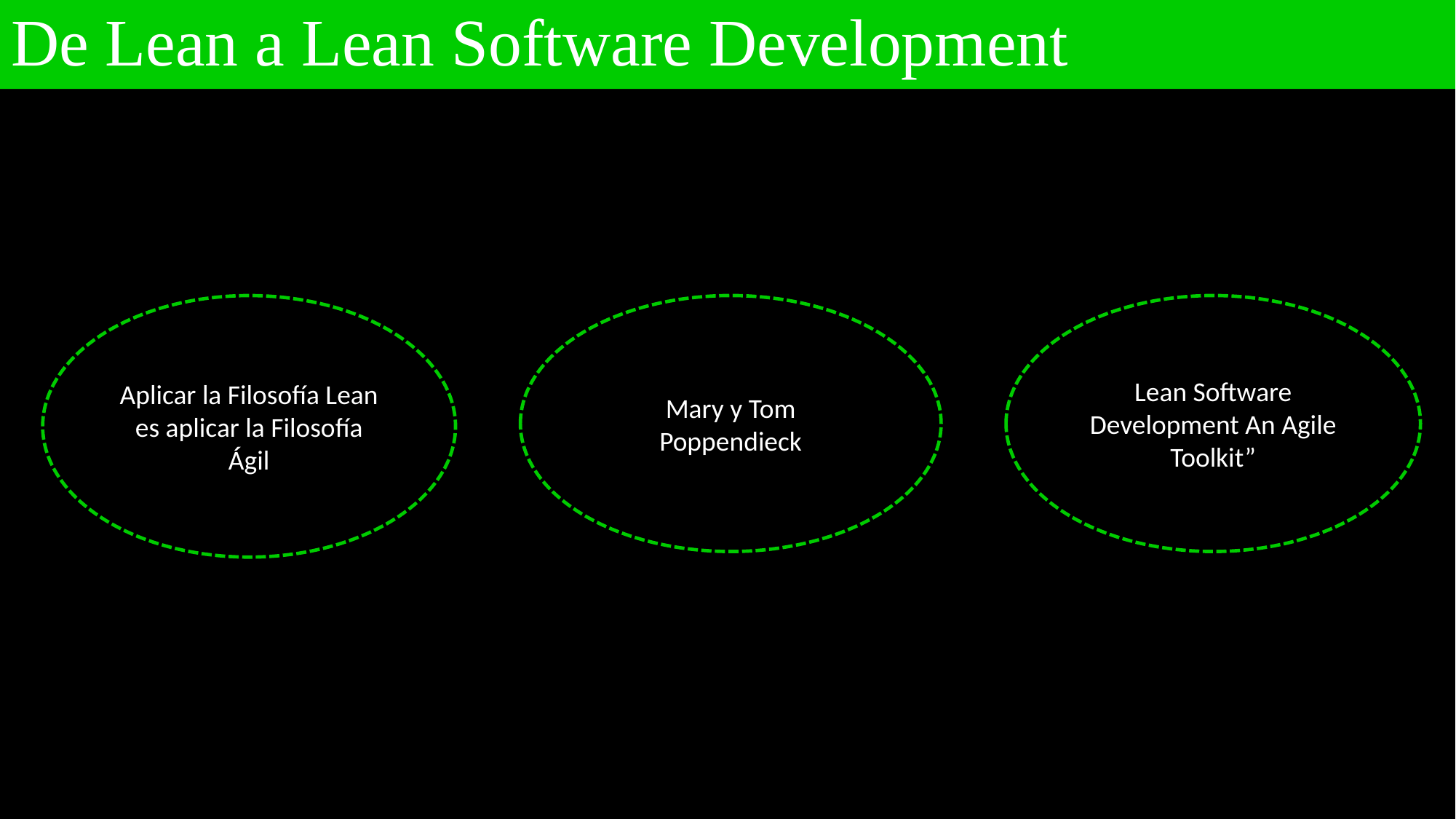

# De Lean a Lean Software Development
Aplicar la Filosofía Lean es aplicar la Filosofía Ágil
Mary y Tom Poppendieck
Lean Software Development An Agile Toolkit”